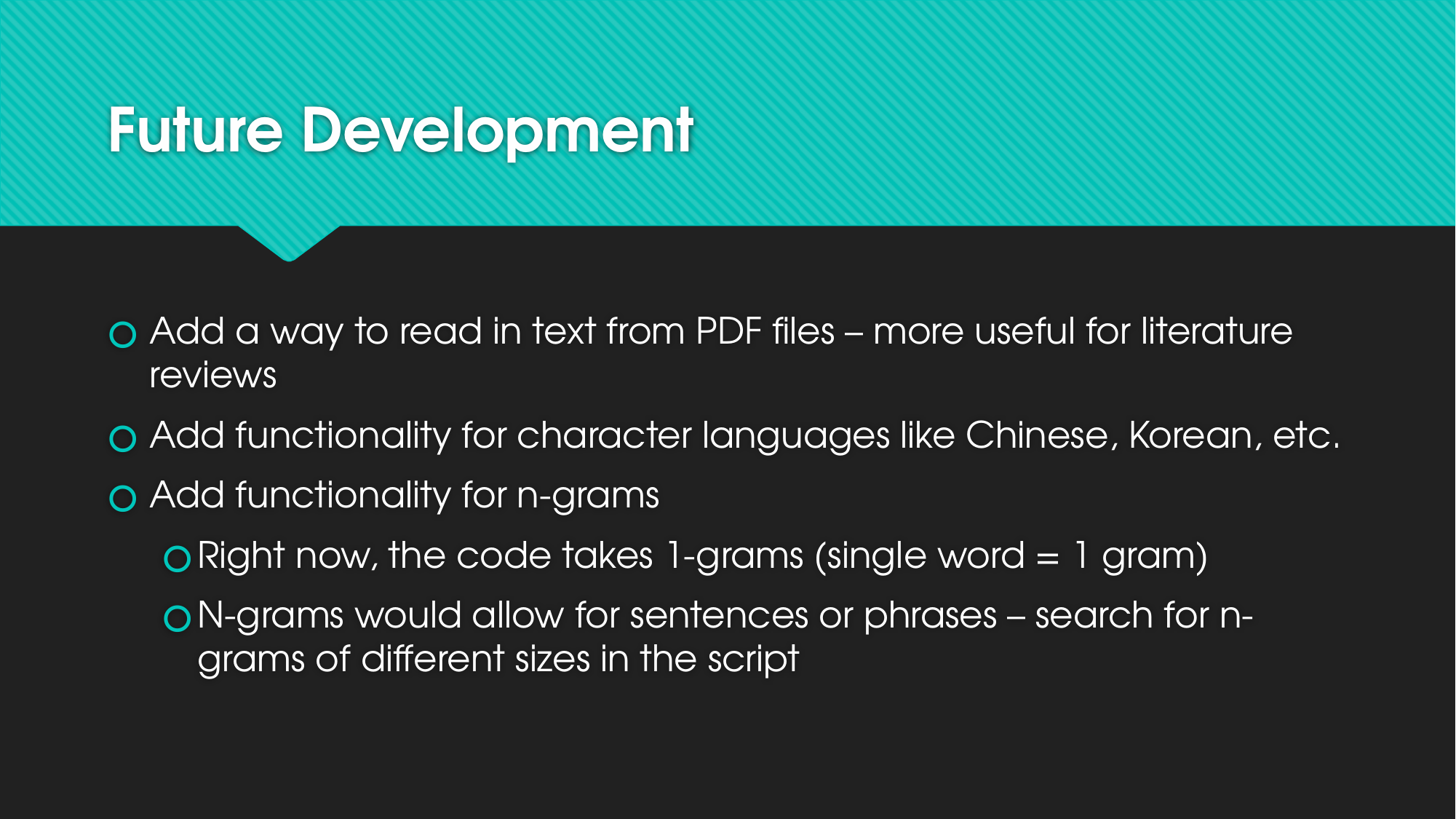

# Future Development
Add a way to read in text from PDF files – more useful for literature reviews
Add functionality for character languages like Chinese, Korean, etc.
Add functionality for n-grams
Right now, the code takes 1-grams (single word = 1 gram)
N-grams would allow for sentences or phrases – search for n-grams of different sizes in the script